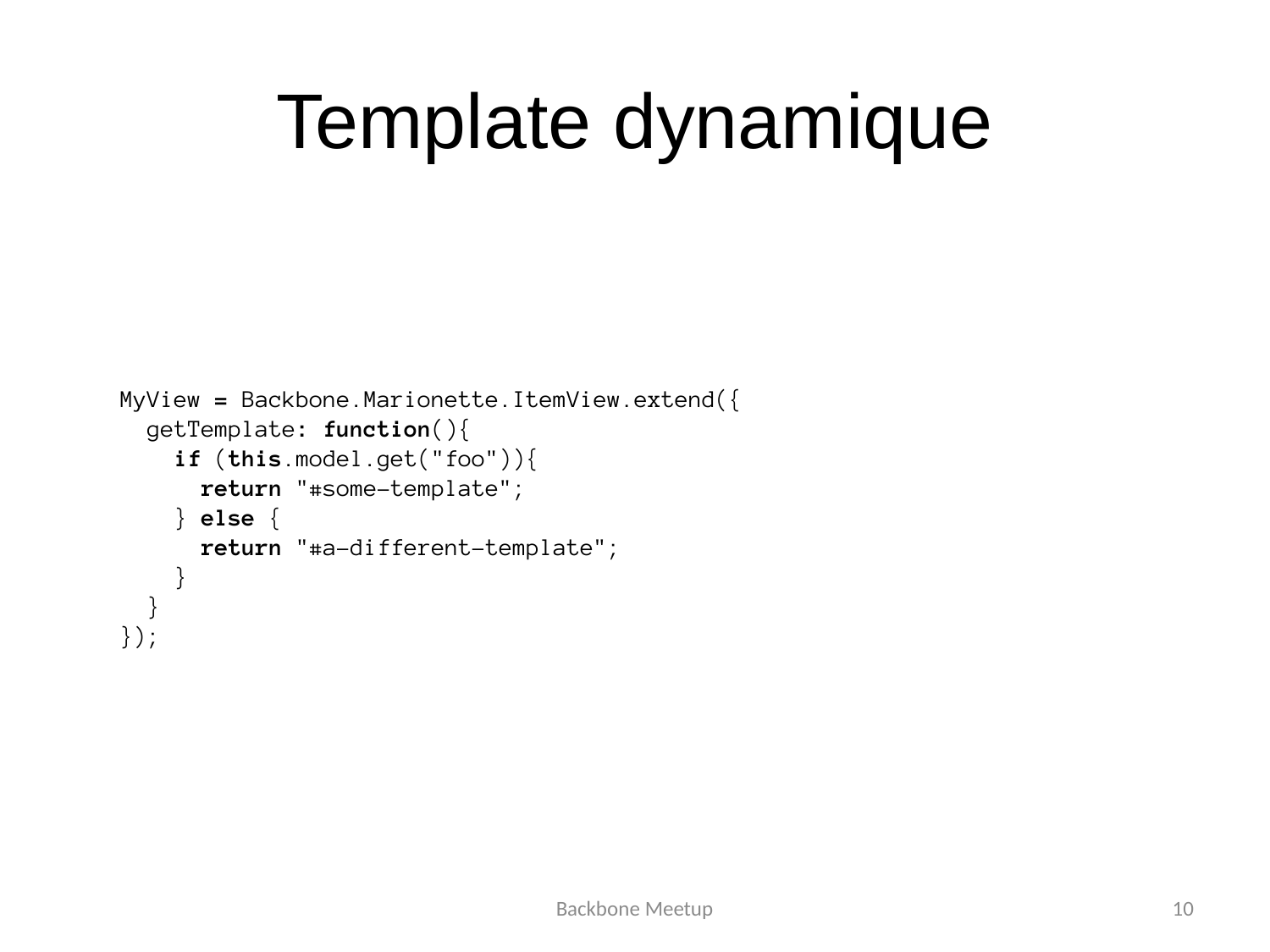

# Template dynamique
MyView = Backbone.Marionette.ItemView.extend({
  getTemplate: function(){
    if (this.model.get("foo")){
      return "#some-template";
    } else {
      return "#a-different-template";
    }
  }
});
Backbone Meetup
10